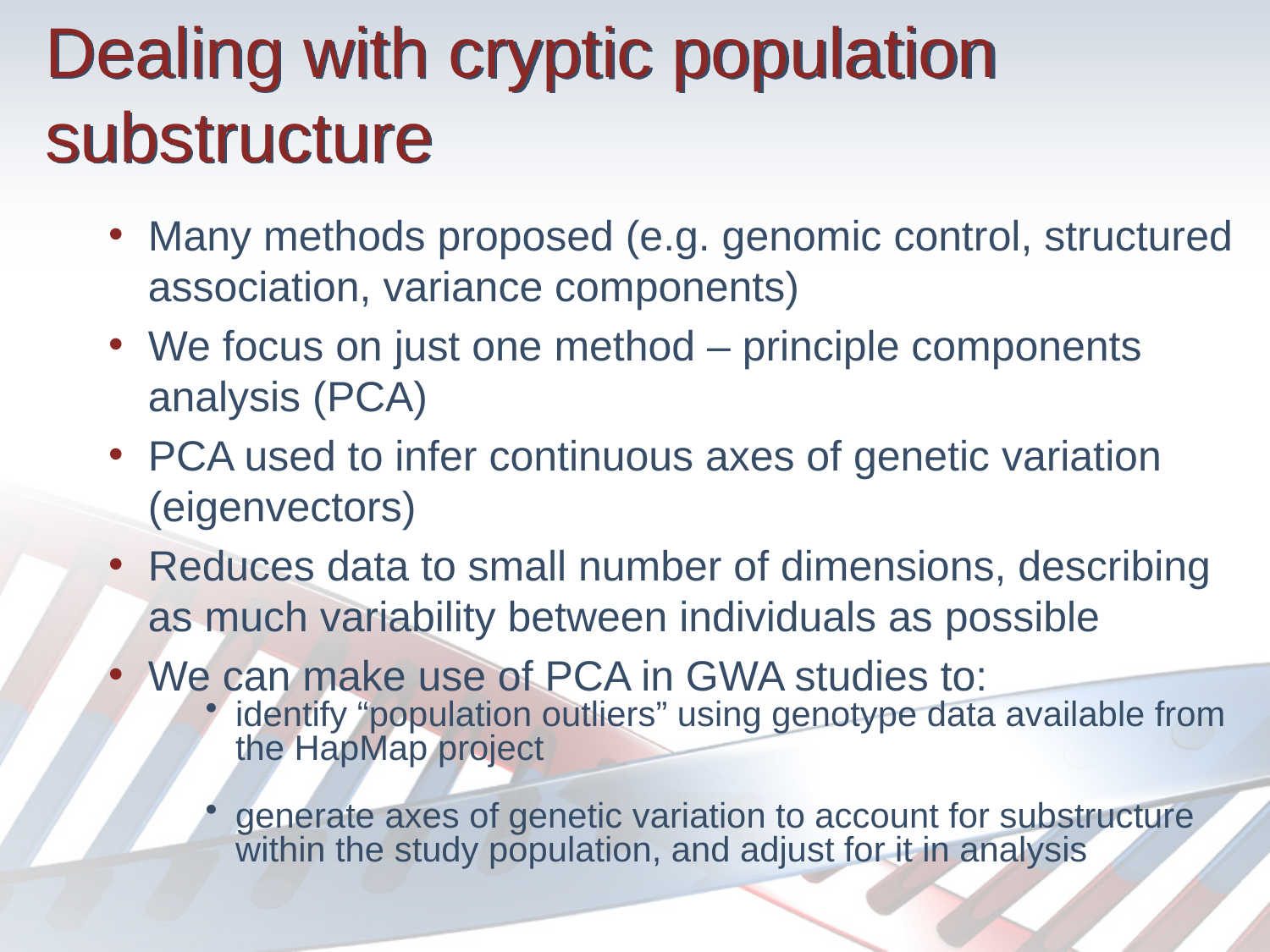

# Dealing with cryptic population substructure

Many methods proposed (e.g. genomic control, structured association, variance components)
We focus on just one method – principle components analysis (PCA)
PCA used to infer continuous axes of genetic variation (eigenvectors)
Reduces data to small number of dimensions, describing as much variability between individuals as possible
We can make use of PCA in GWA studies to:
identify “population outliers” using genotype data available from the HapMap project

generate axes of genetic variation to account for substructure within the study population, and adjust for it in analysis